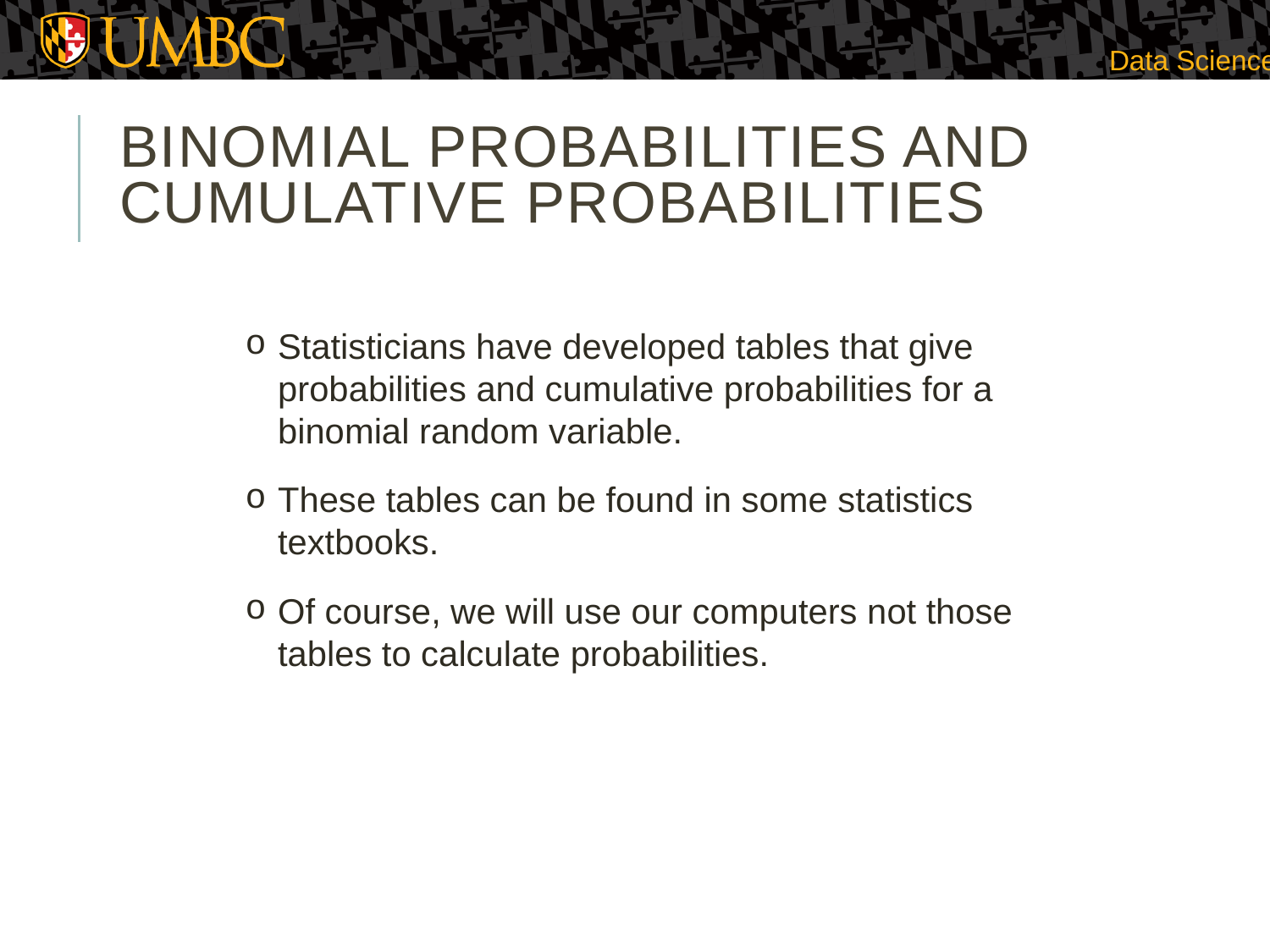

# Binomial Probabilities and Cumulative Probabilities
Statisticians have developed tables that give probabilities and cumulative probabilities for a binomial random variable.
These tables can be found in some statistics textbooks.
Of course, we will use our computers not those tables to calculate probabilities.